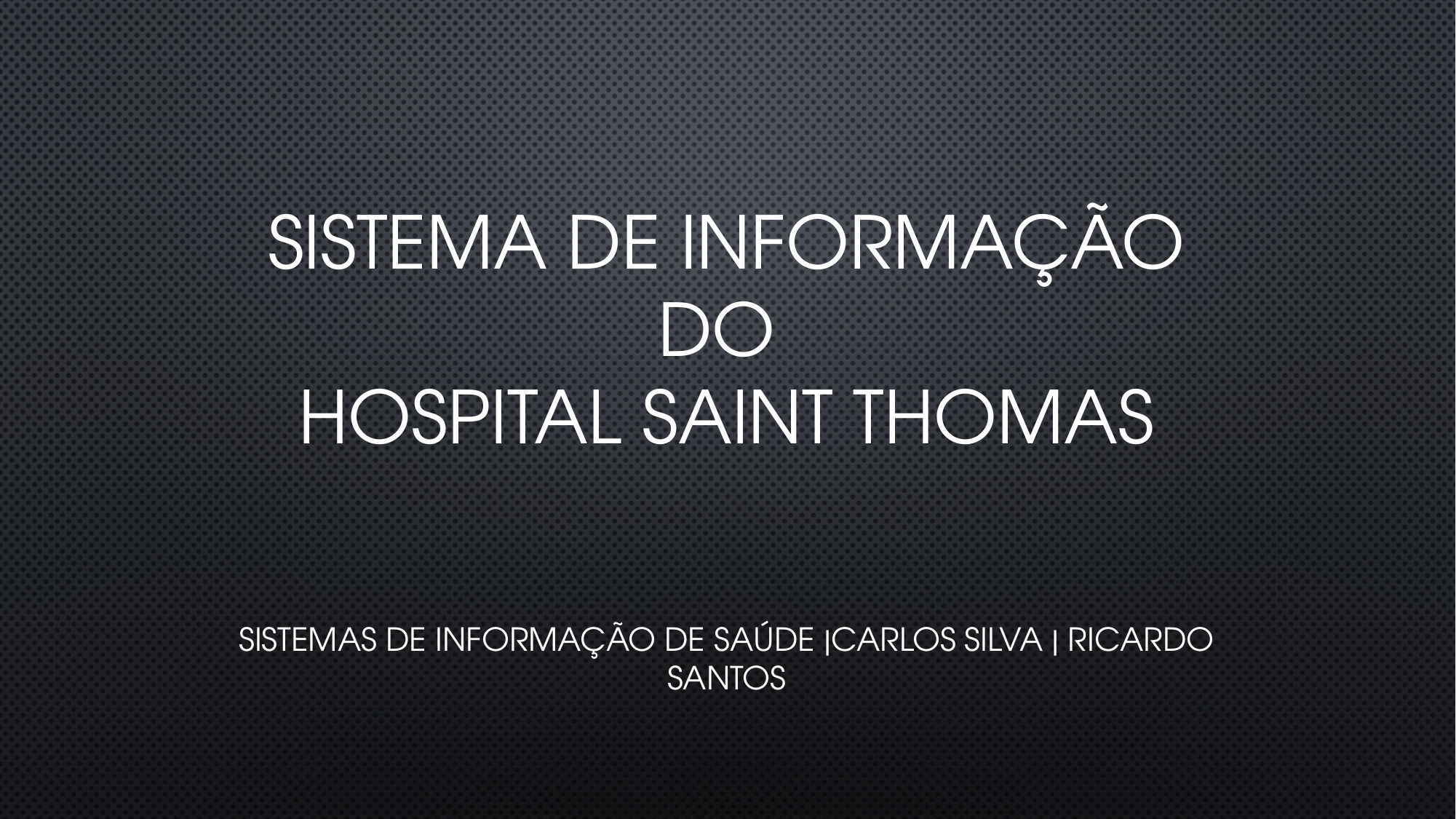

# Sistema de Informação do Hospital Saint Thomas

Sistemas de informação de saúde |Carlos Silva | Ricardo Santos